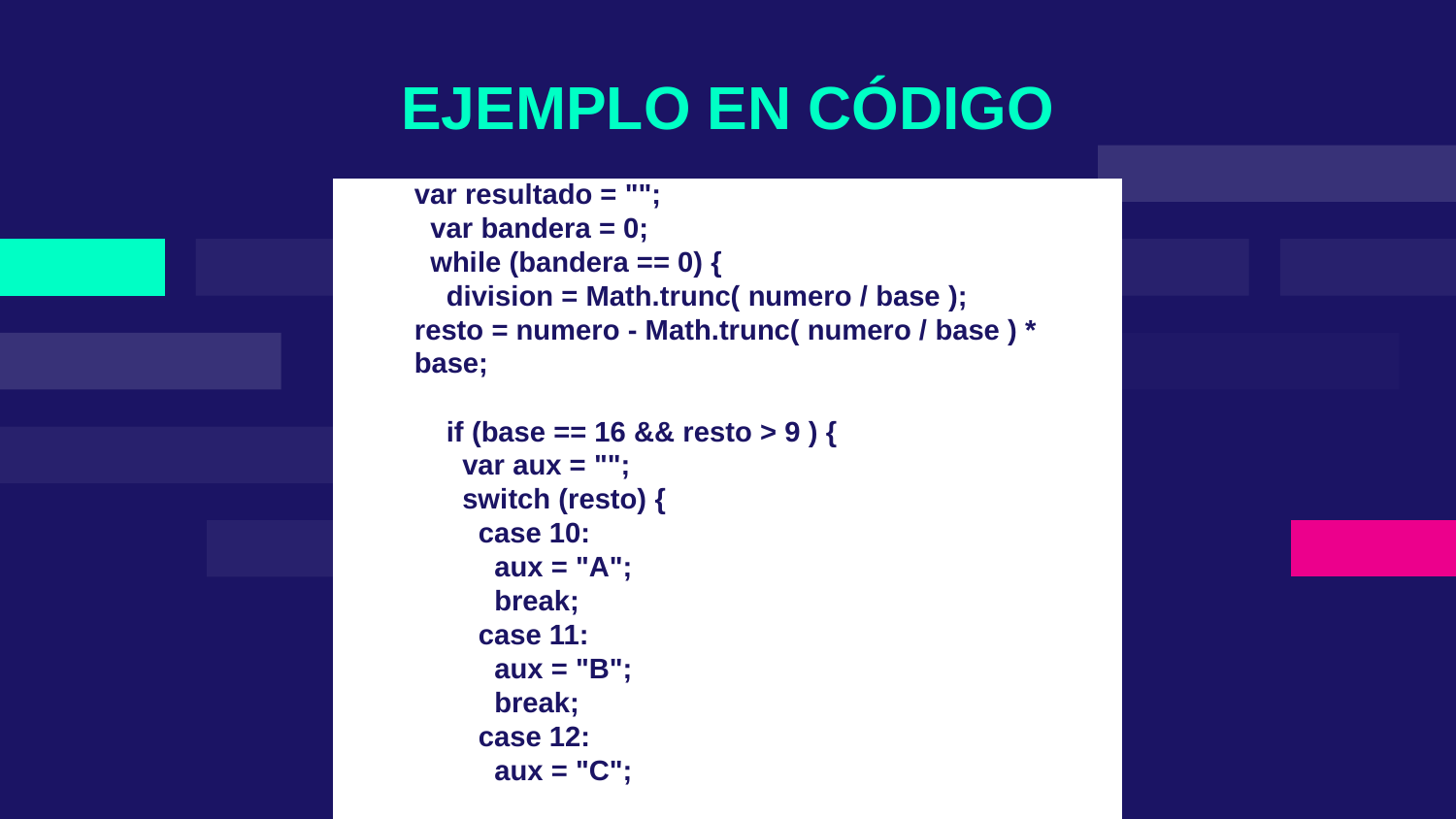

# EJEMPLO EN CÓDIGO
var resultado = "";
  var bandera = 0;
  while (bandera == 0) {
    division = Math.trunc( numero / base );
resto = numero - Math.trunc( numero / base ) * base;

    if (base == 16 && resto > 9 ) {
      var aux = "";
      switch (resto) {
        case 10:
          aux = "A";
          break;
        case 11:
          aux = "B";
          break;
        case 12:
          aux = "C";